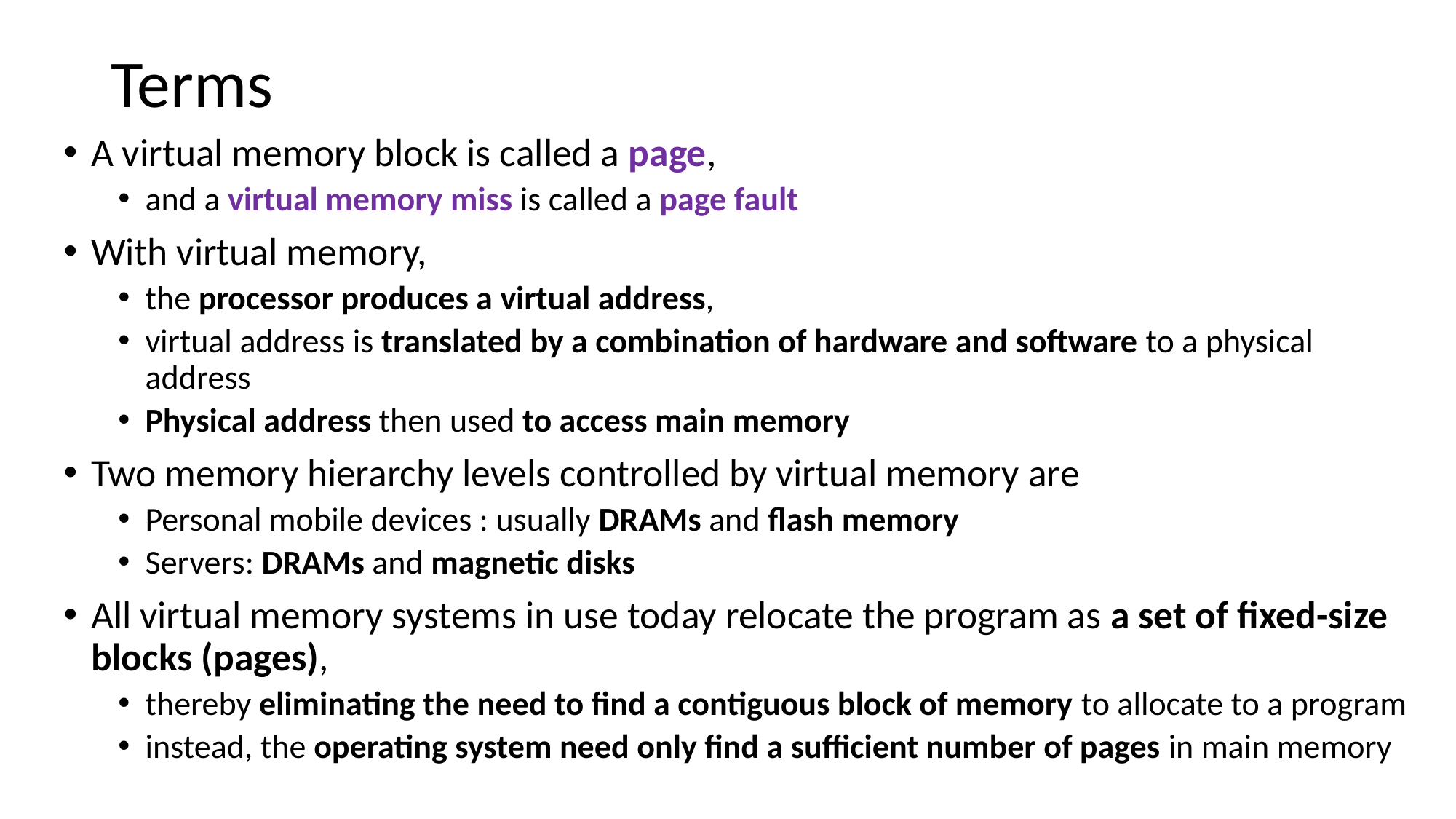

# Terms
A virtual memory block is called a page,
and a virtual memory miss is called a page fault
With virtual memory,
the processor produces a virtual address,
virtual address is translated by a combination of hardware and software to a physical address
Physical address then used to access main memory
Two memory hierarchy levels controlled by virtual memory are
Personal mobile devices : usually DRAMs and flash memory
Servers: DRAMs and magnetic disks
All virtual memory systems in use today relocate the program as a set of fixed-size blocks (pages),
thereby eliminating the need to find a contiguous block of memory to allocate to a program
instead, the operating system need only find a sufficient number of pages in main memory